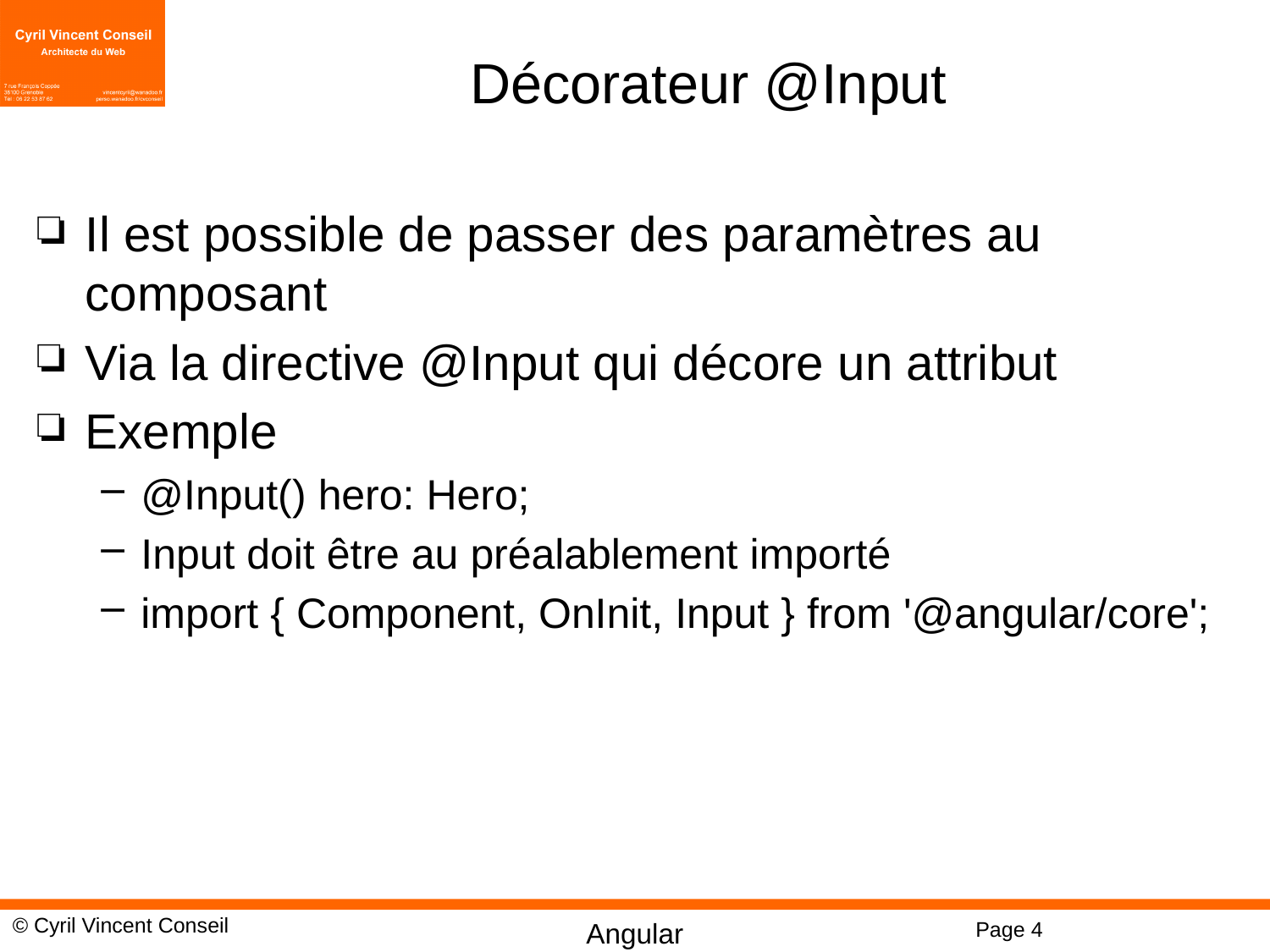

# Décorateur @Input
Il est possible de passer des paramètres au composant
Via la directive @Input qui décore un attribut
Exemple
@Input() hero: Hero;
Input doit être au préalablement importé
import { Component, OnInit, Input } from '@angular/core';